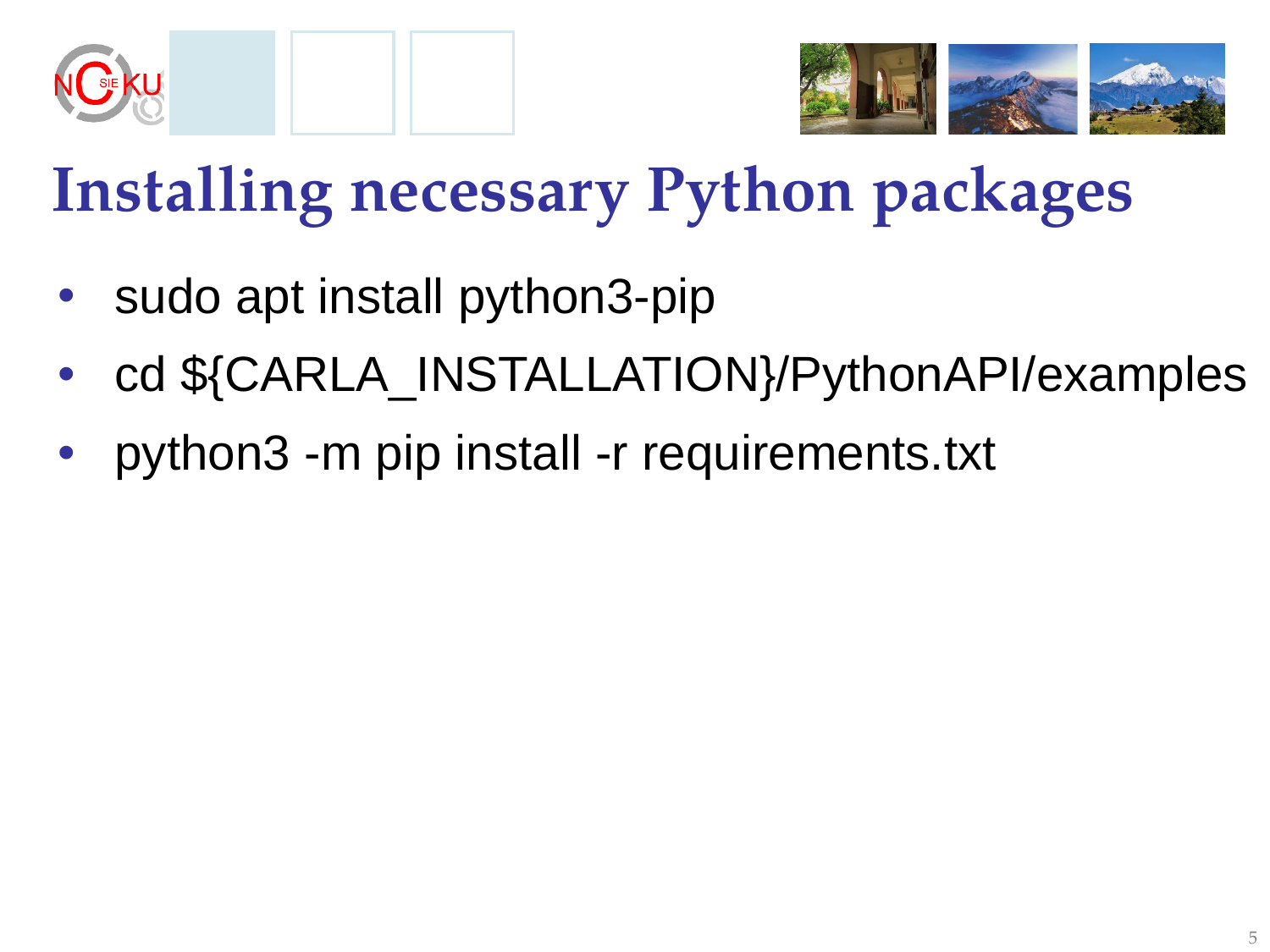

# Installing necessary Python packages
sudo apt install python3-pip
cd ${CARLA_INSTALLATION}/PythonAPI/examples
python3 -m pip install -r requirements.txt
5